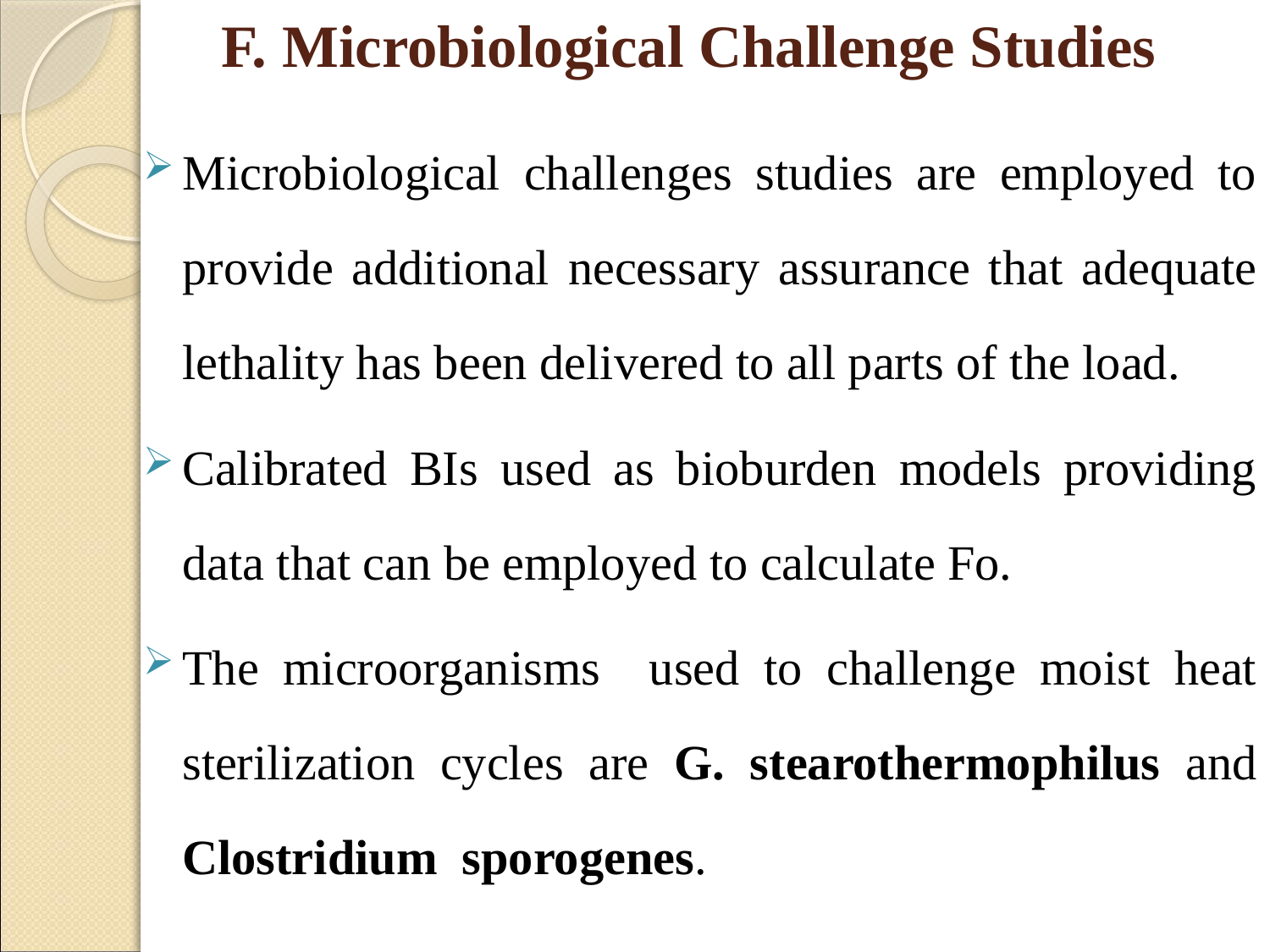

# F. Microbiological Challenge Studies
Microbiological challenges studies are employed to provide additional necessary assurance that adequate lethality has been delivered to all parts of the load.
Calibrated BIs used as bioburden models providing data that can be employed to calculate Fo.
The microorganisms  used to challenge moist heat sterilization cycles are G. stearothermophilus and Clostridium  sporogenes.